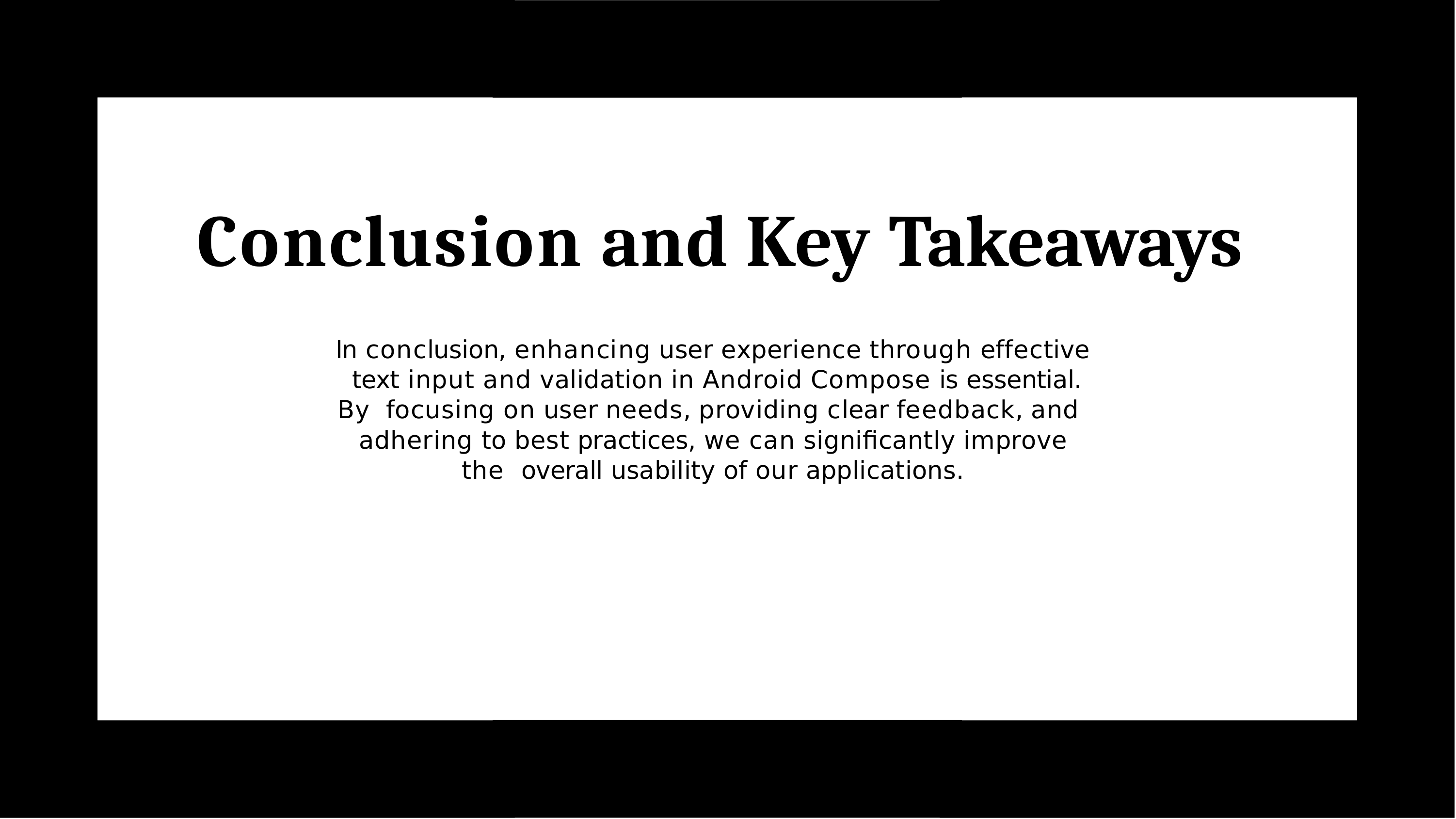

# Conclusion and Key Takeaways
In conclusion, enhancing user experience through effective  text input and validation in Android Compose is essential. By  focusing on user needs, providing clear feedback, and  adhering to best practices, we can signiﬁcantly improve the  overall usability of our applications.